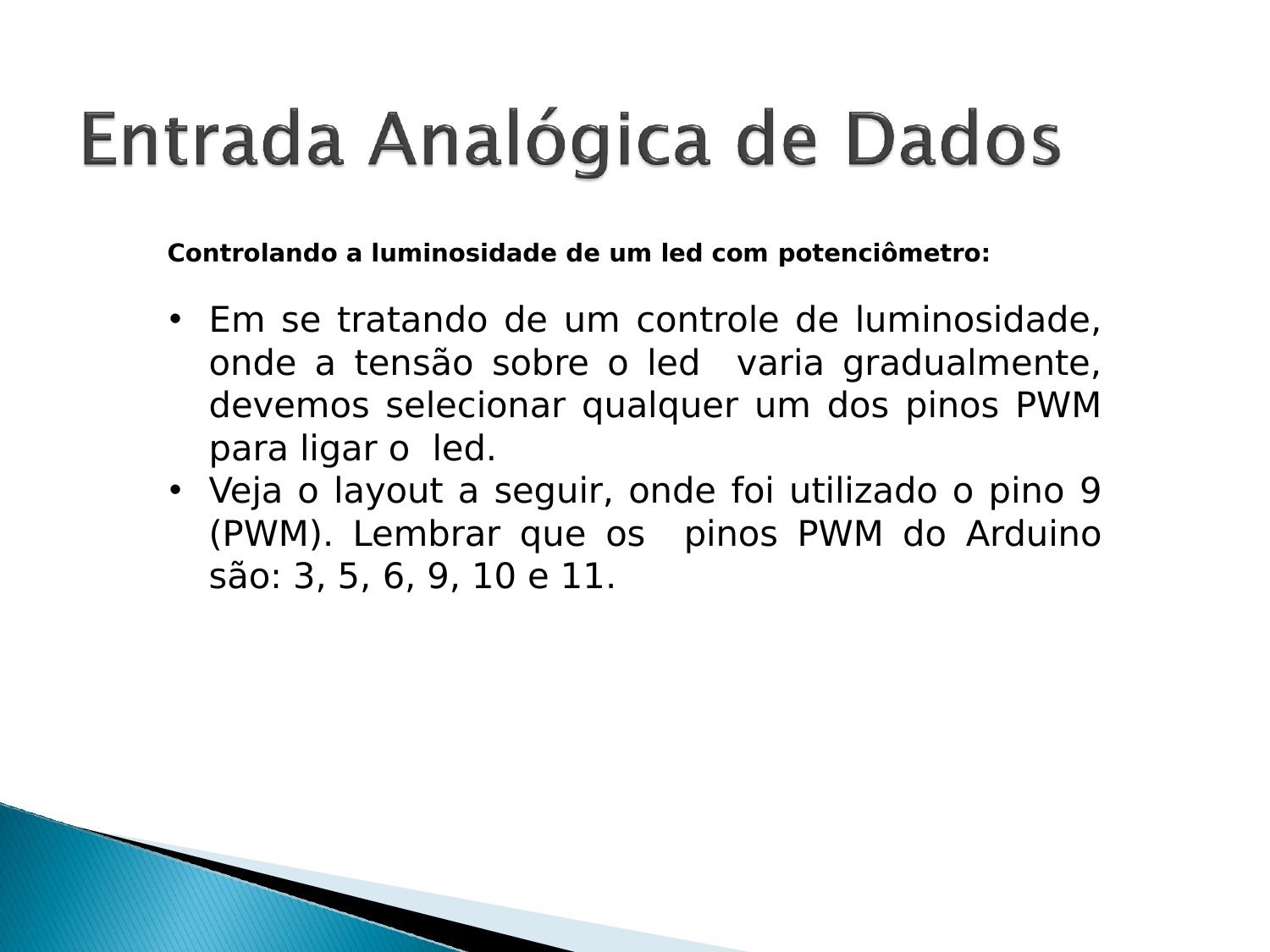

Controlando a luminosidade de um led com potenciômetro:

Em se tratando de um controle de luminosidade, onde a tensão sobre o led  varia gradualmente, devemos selecionar qualquer um dos pinos PWM para ligar o  led.
Veja o layout a seguir, onde foi utilizado o pino 9 (PWM). Lembrar que os  pinos PWM do Arduino são: 3, 5, 6, 9, 10 e 11.